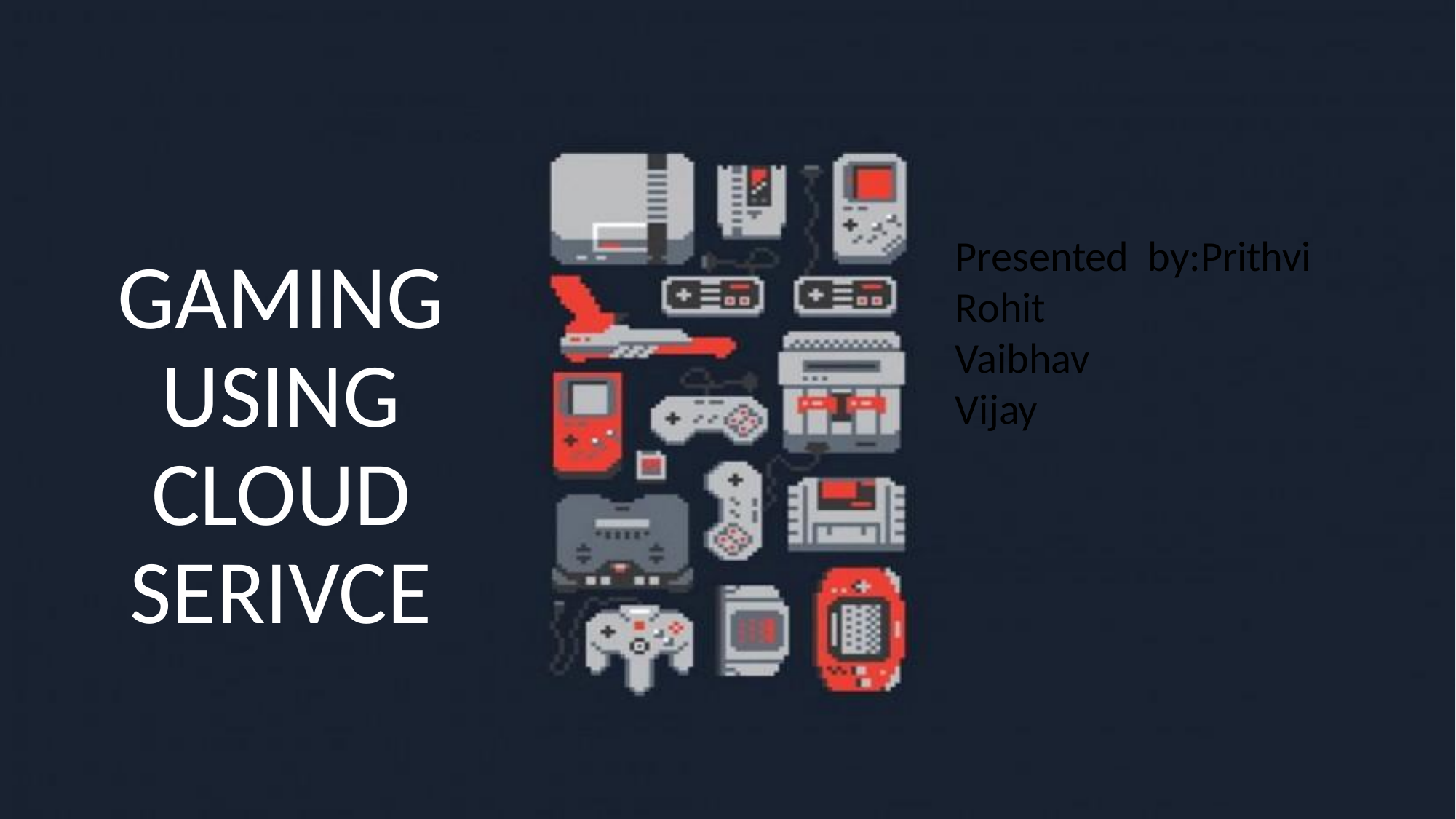

# GAMING USING CLOUD SERIVCE
Presented  by:Prithvi
Rohit
Vaibhav
Vijay